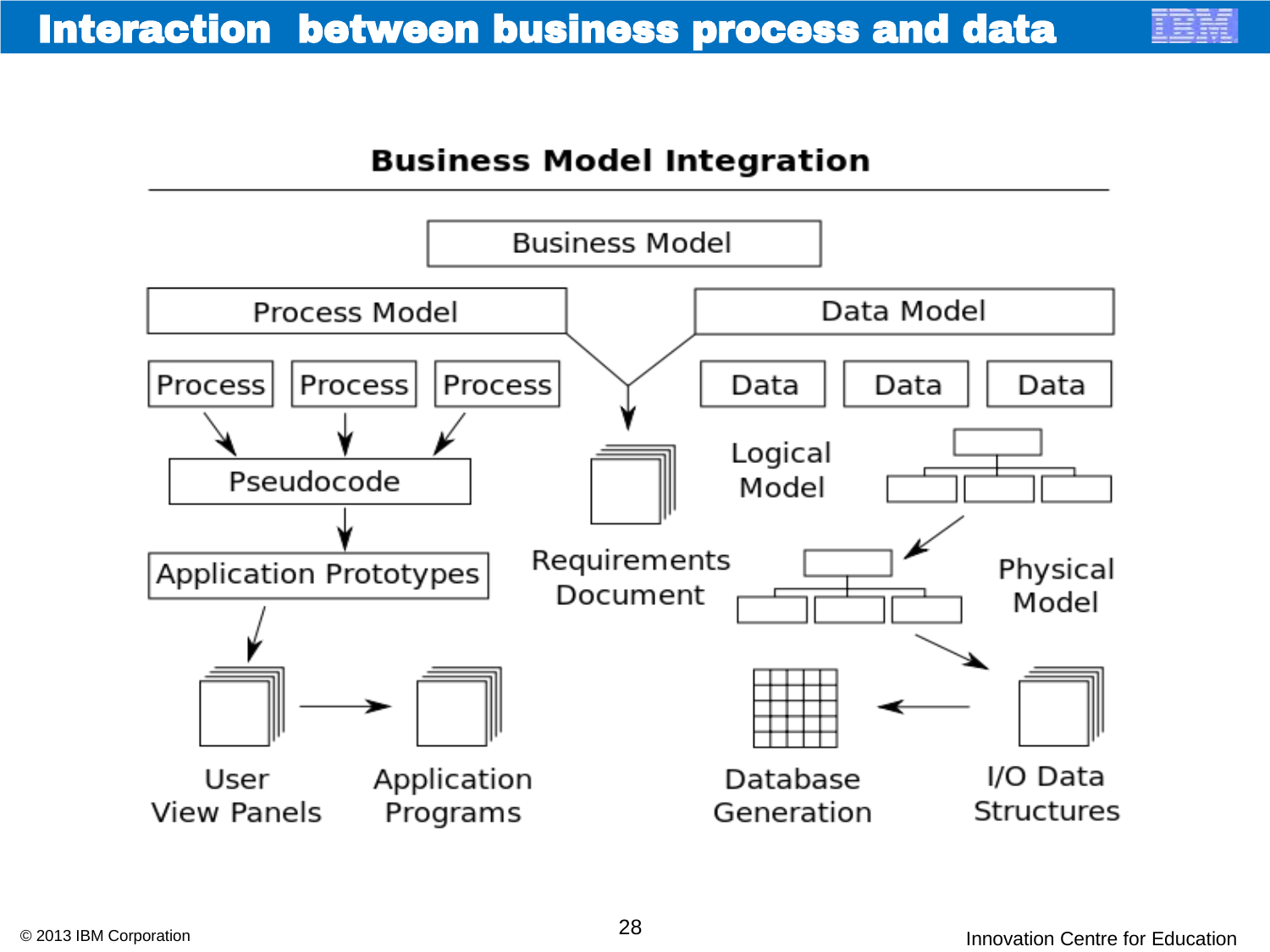

# between business process and data
Interaction

28
© 2013 IBM Corporation
Innovation Centre for Education